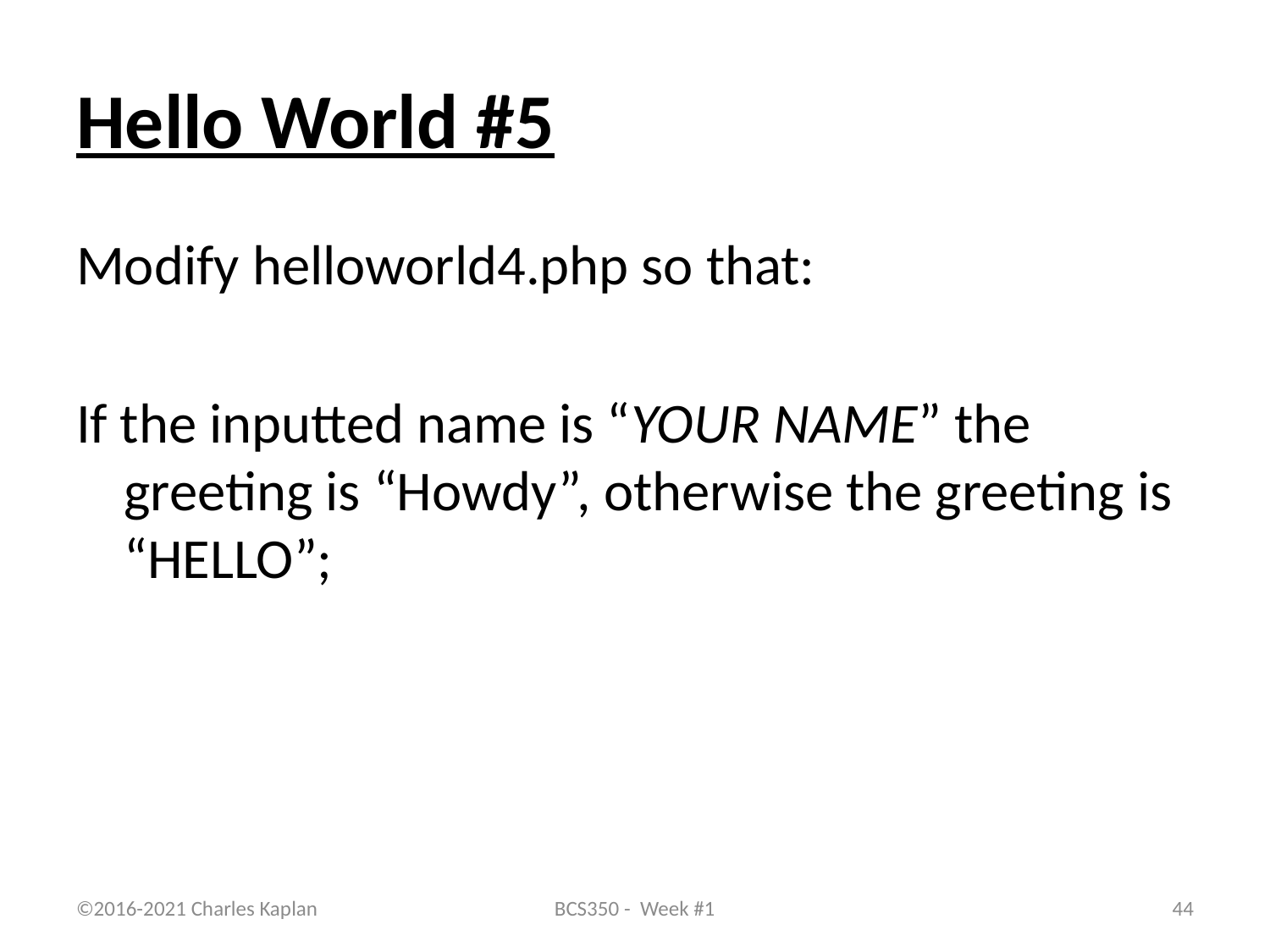

# Hello World #5
Modify helloworld4.php so that:

If the inputted name is “YOUR NAME” the greeting is “Howdy”, otherwise the greeting is “HELLO”;
©2016-2021 Charles Kaplan
BCS350 -  Week #1
44